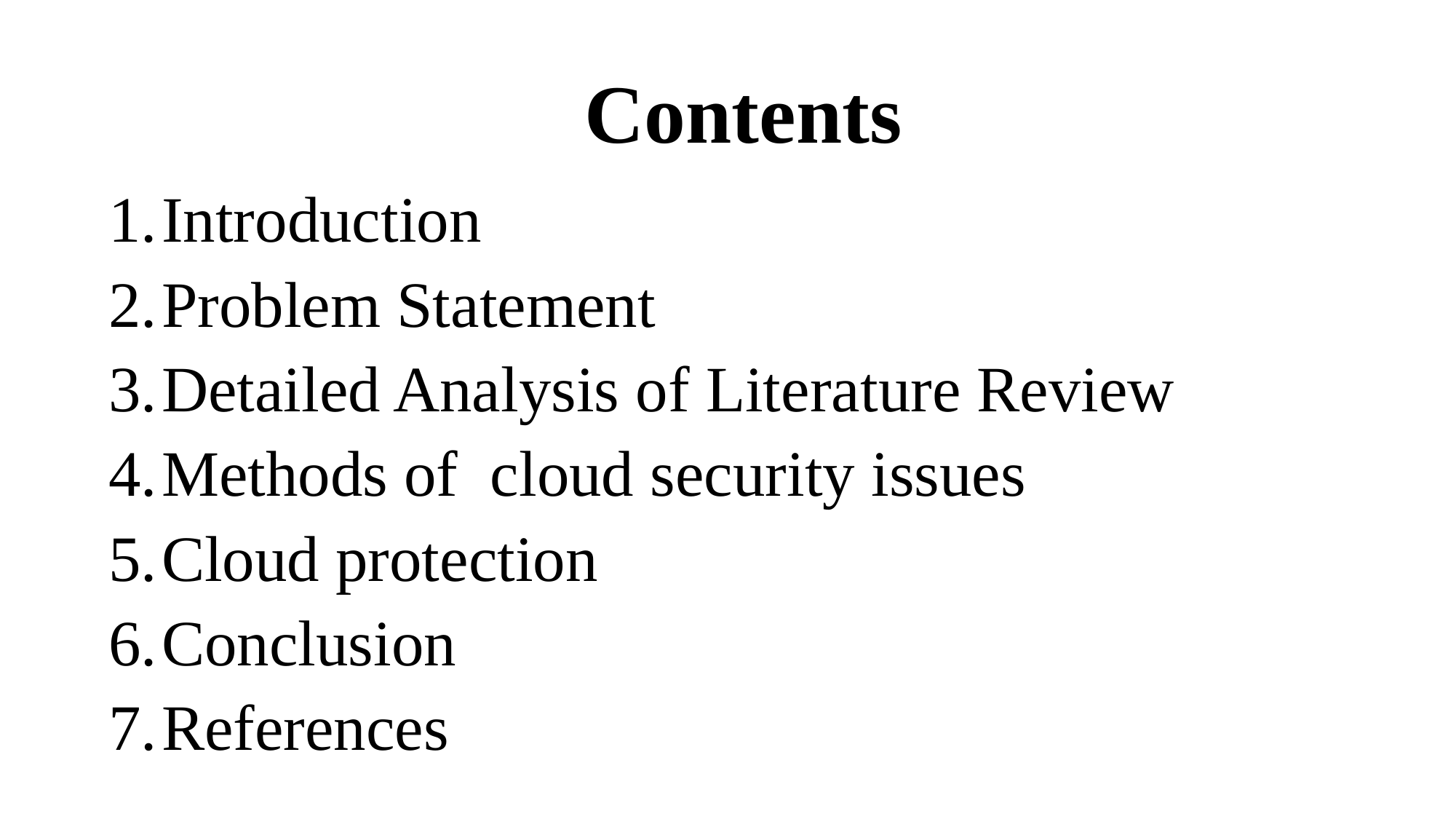

# Contents
Introduction
Problem Statement
Detailed Analysis of Literature Review
Methods of  cloud security issues
Cloud protection
Conclusion
References